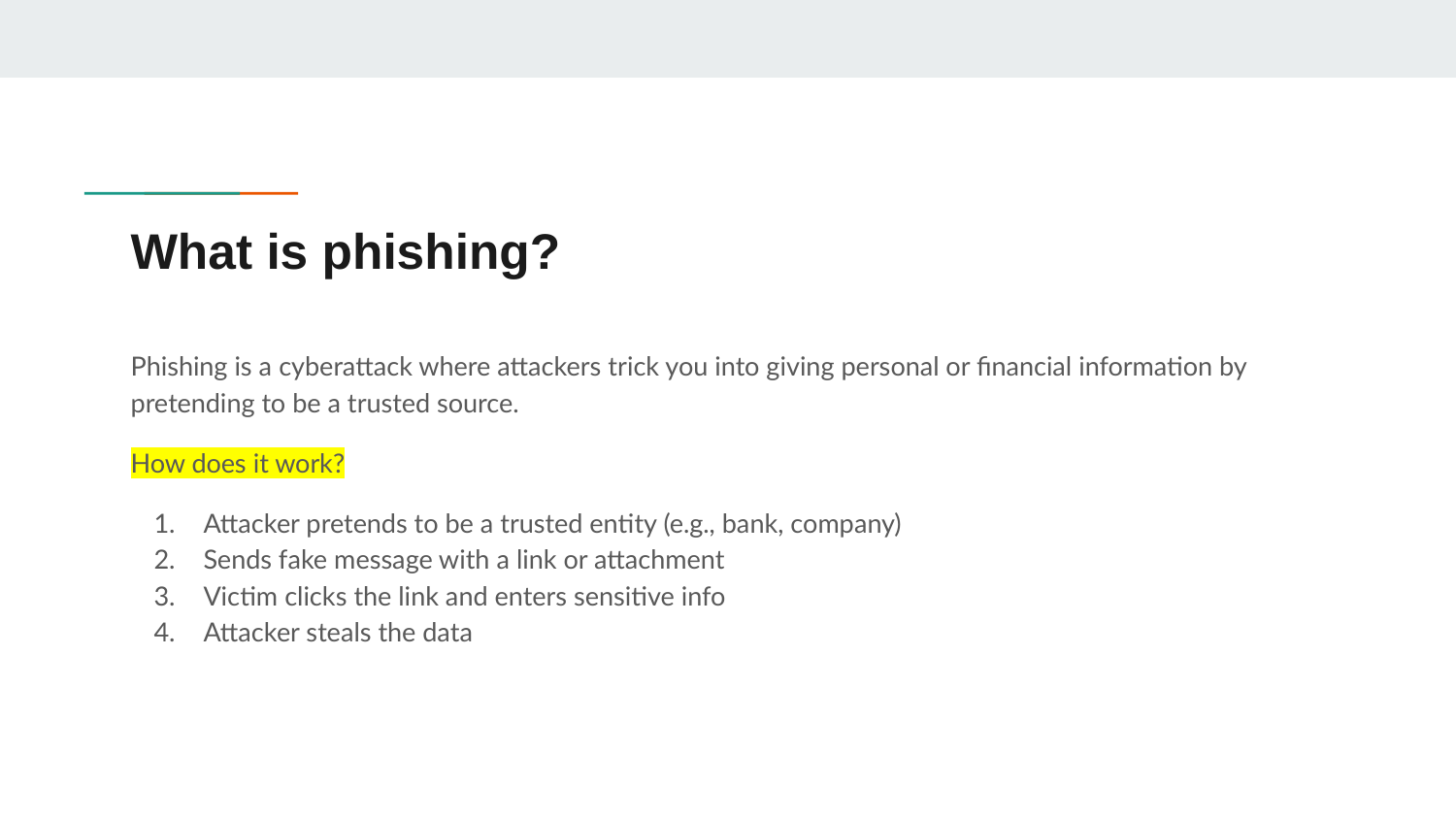

# What is phishing?
Phishing is a cyberattack where attackers trick you into giving personal or financial information by pretending to be a trusted source.
How does it work?
Attacker pretends to be a trusted entity (e.g., bank, company)
Sends fake message with a link or attachment
Victim clicks the link and enters sensitive info
Attacker steals the data